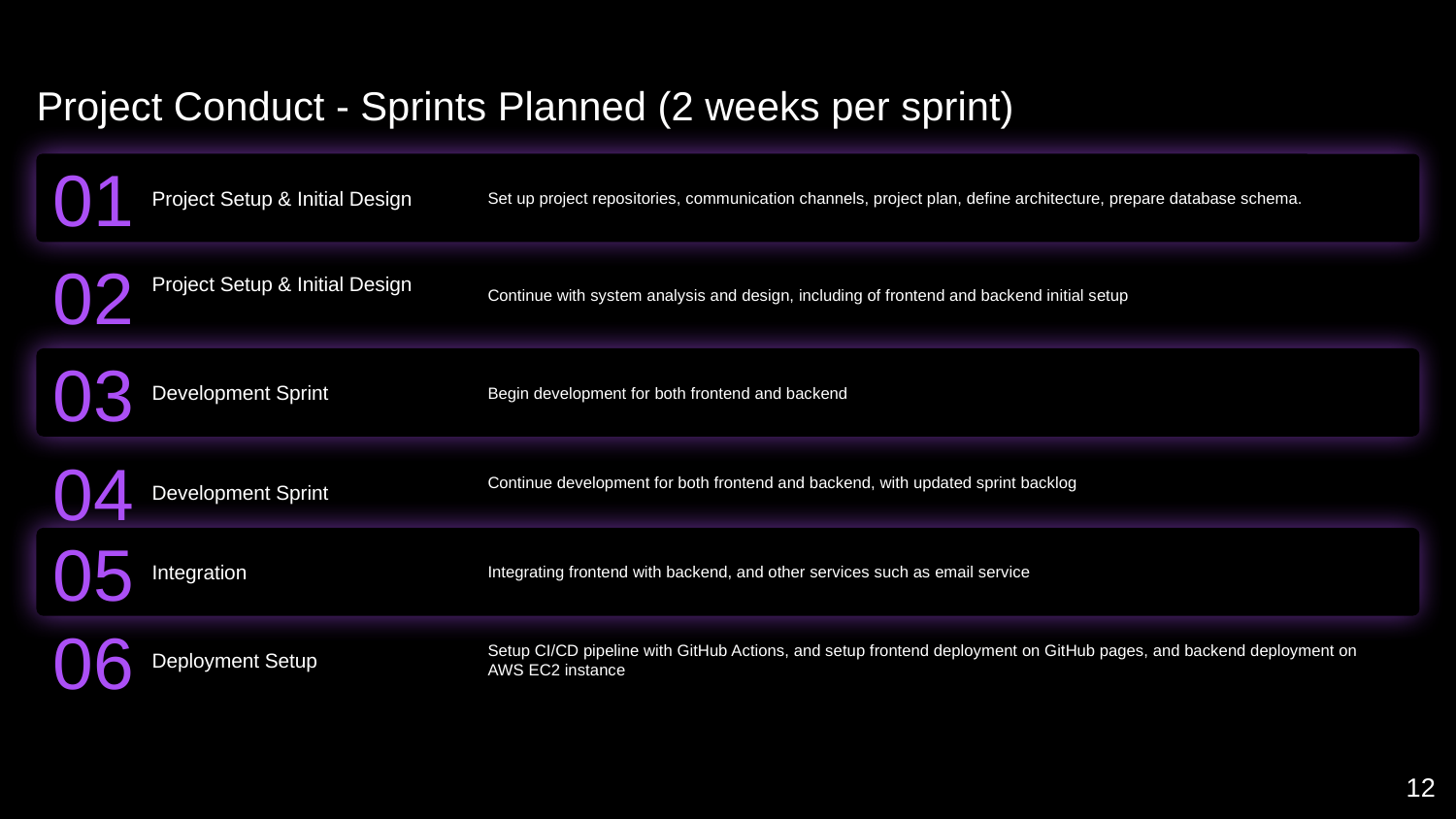

Project Conduct - Sprints Planned (2 weeks per sprint)
v
01
Set up project repositories, communication channels, project plan, define architecture, prepare database schema.
Project Setup & Initial Design
02
Continue with system analysis and design, including of frontend and backend initial setup
Project Setup & Initial Design

03
Begin development for both frontend and backend
Development Sprint
04
Continue development for both frontend and backend, with updated sprint backlog

Development Sprint

05
Integrating frontend with backend, and other services such as email service
Integration
06
Setup CI/CD pipeline with GitHub Actions, and setup frontend deployment on GitHub pages, and backend deployment on AWS EC2 instance
Deployment Setup
12